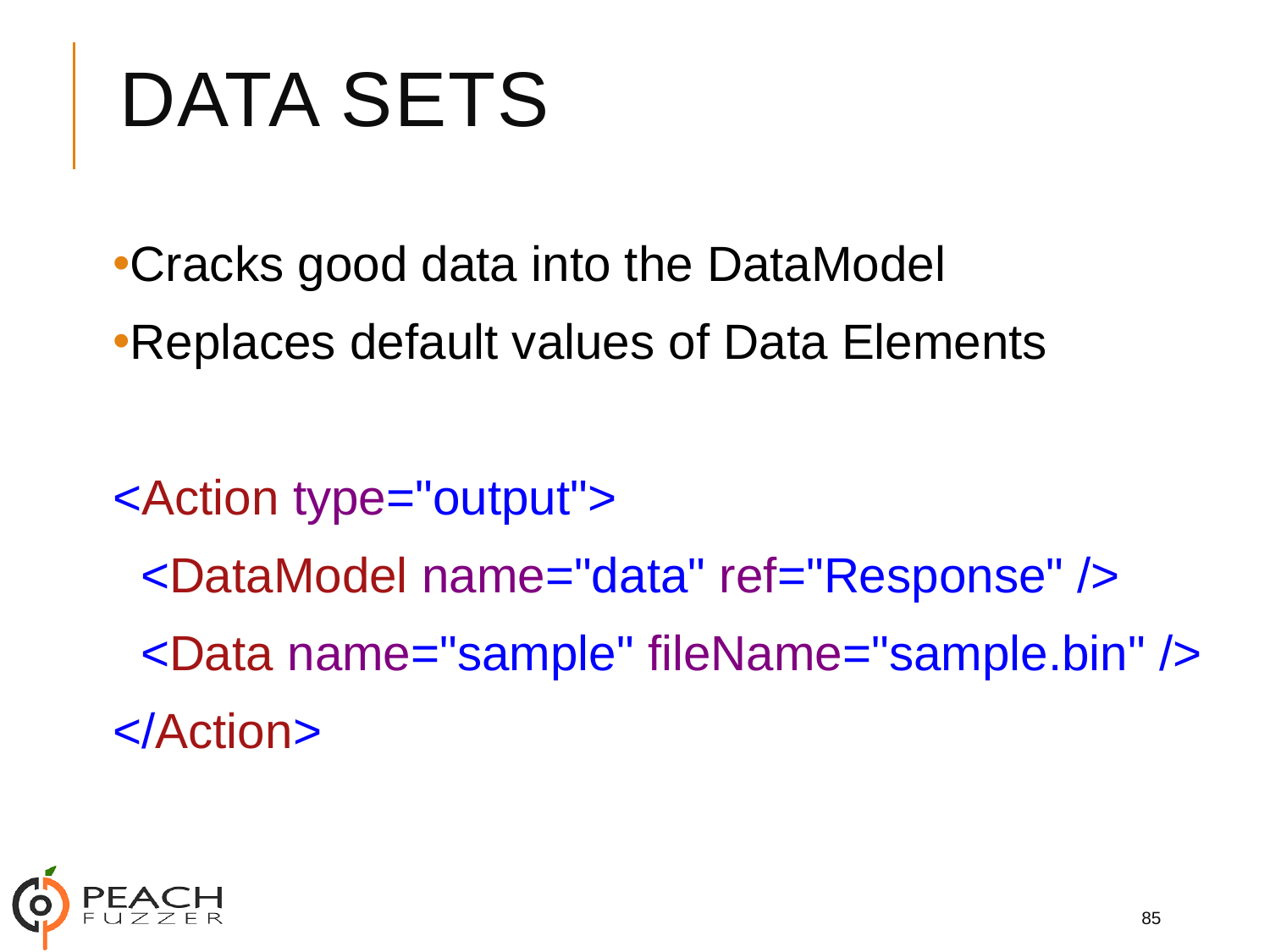

# Data Sets
Cracks good data into the DataModel
Replaces default values of Data Elements

<Action type="output">
  <DataModel name="data" ref="Response" />
  <Data name="sample" fileName="sample.bin" />
</Action>

85